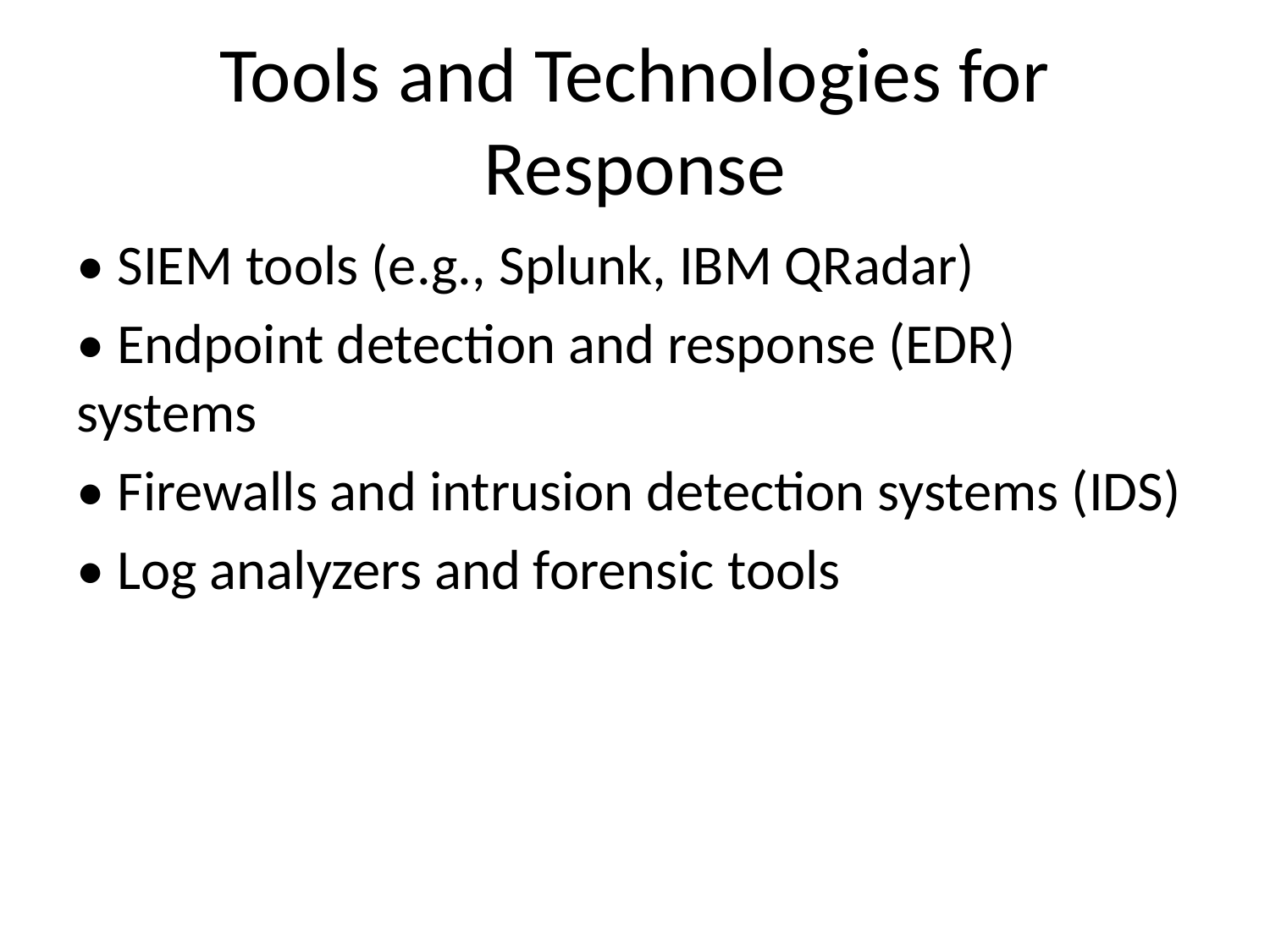

# Tools and Technologies for Response
• SIEM tools (e.g., Splunk, IBM QRadar)
• Endpoint detection and response (EDR) systems
• Firewalls and intrusion detection systems (IDS)
• Log analyzers and forensic tools